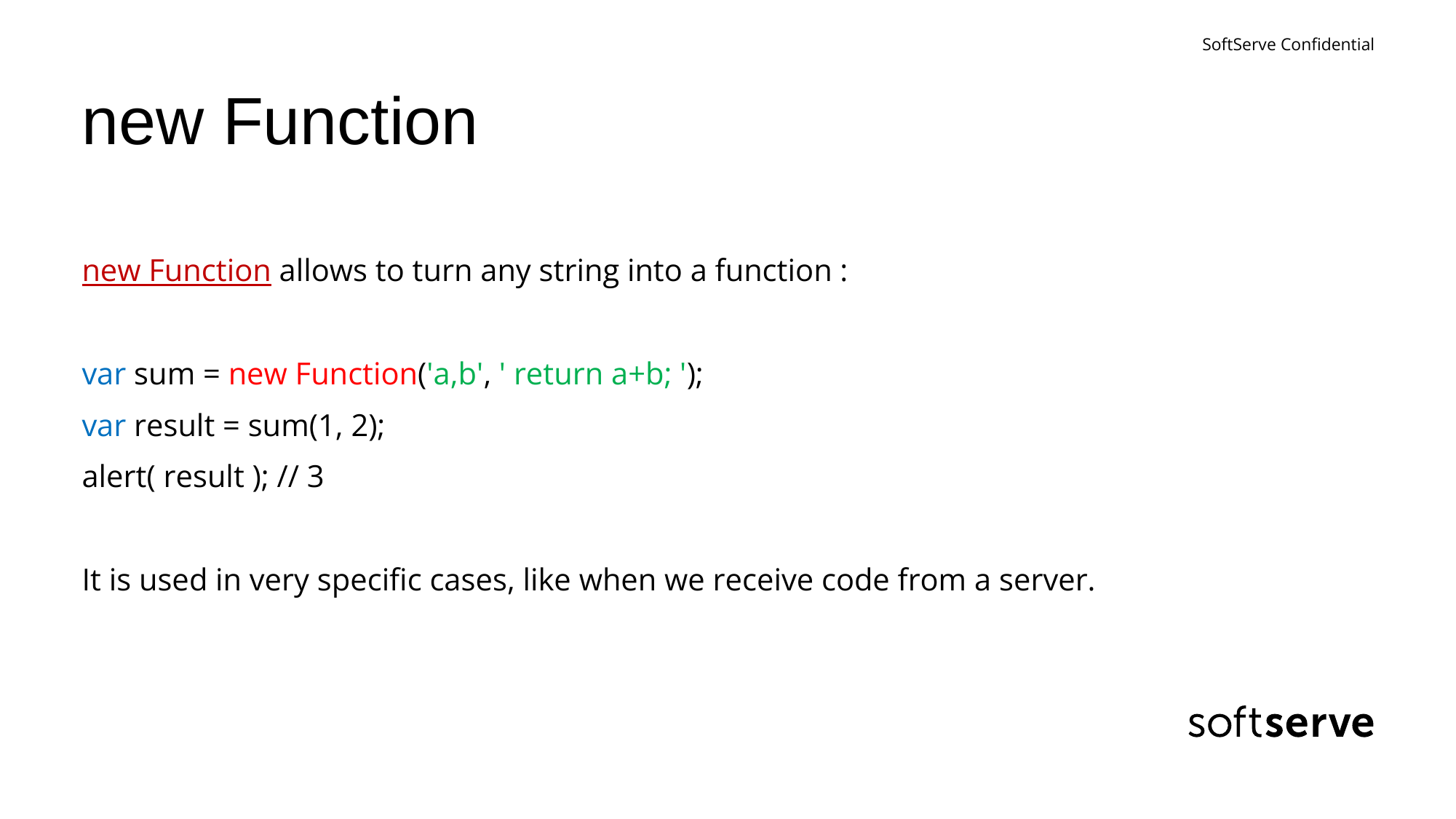

# new Function
new Function allows to turn any string into a function :

var sum = new Function('a,b', ' return a+b; ');
var result = sum(1, 2);
alert( result ); // 3

It is used in very specific cases, like when we receive code from a server.